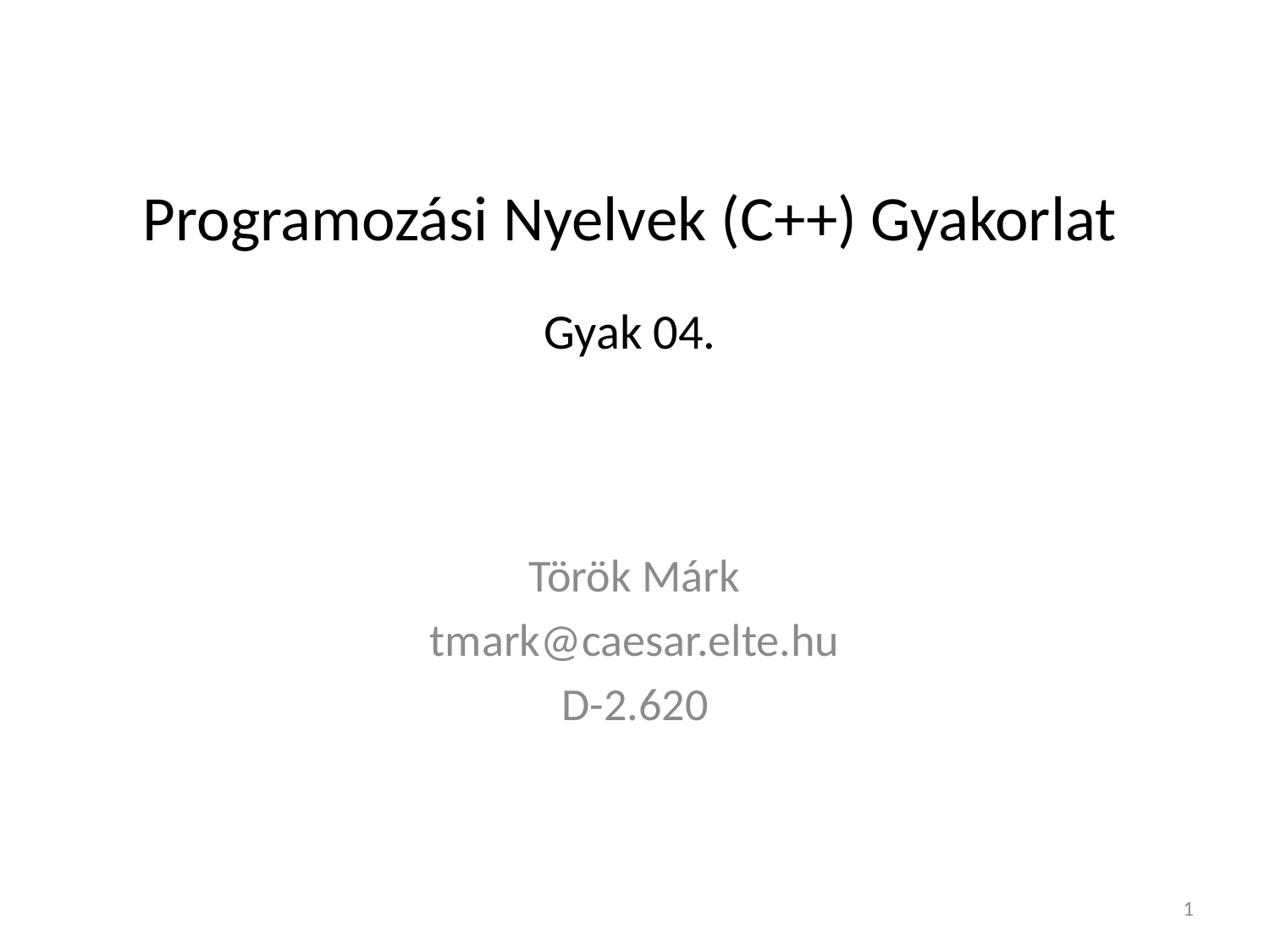

# Programozási Nyelvek (C++) Gyakorlat Gyak 04.
Török Márk
tmark@caesar.elte.hu
D-2.620
1